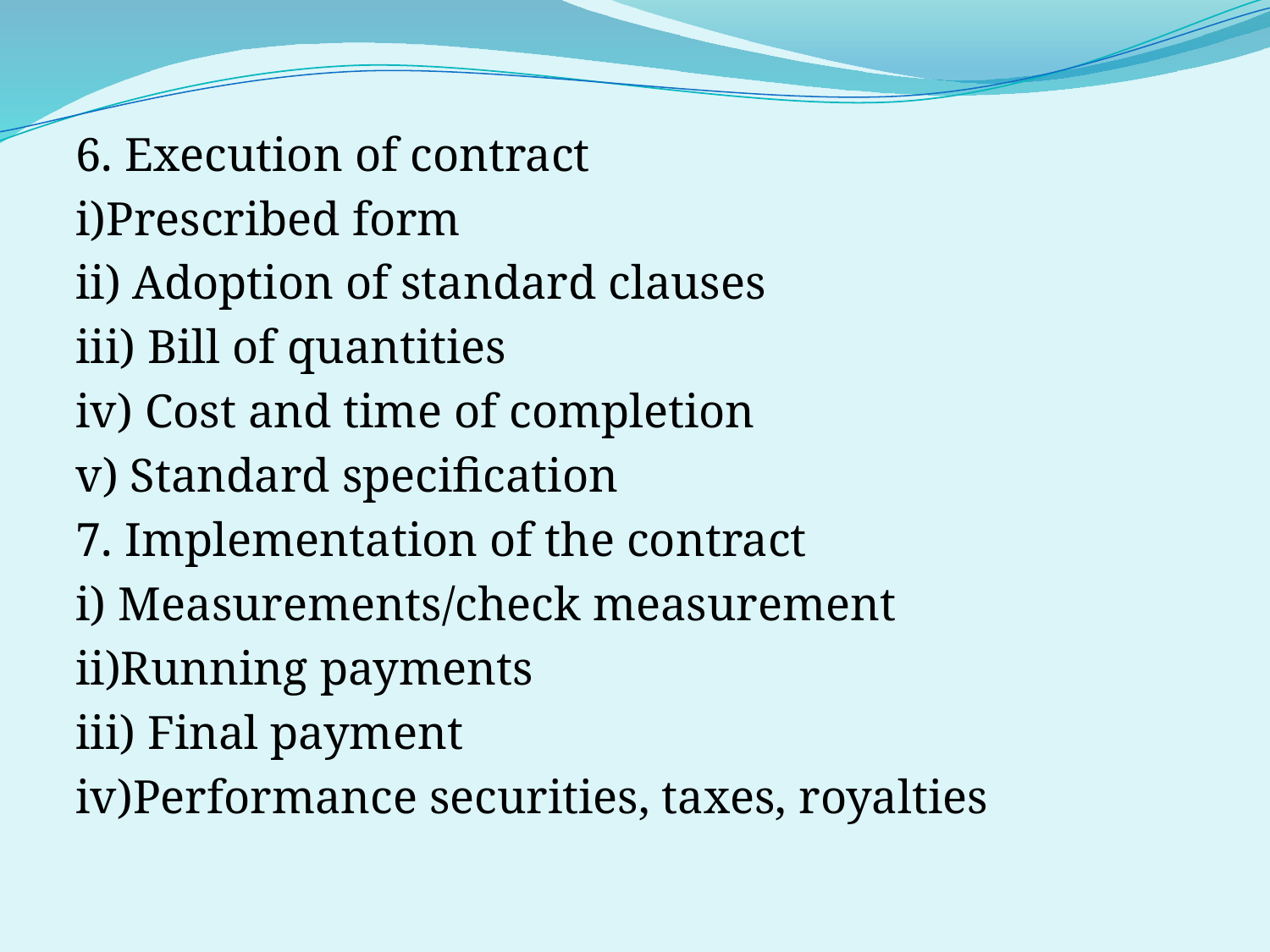

6. Execution of contract
i)Prescribed form
ii) Adoption of standard clauses
iii) Bill of quantities
iv) Cost and time of completion
v) Standard specification
7. Implementation of the contract
i) Measurements/check measurement
ii)Running payments
iii) Final payment
iv)Performance securities, taxes, royalties